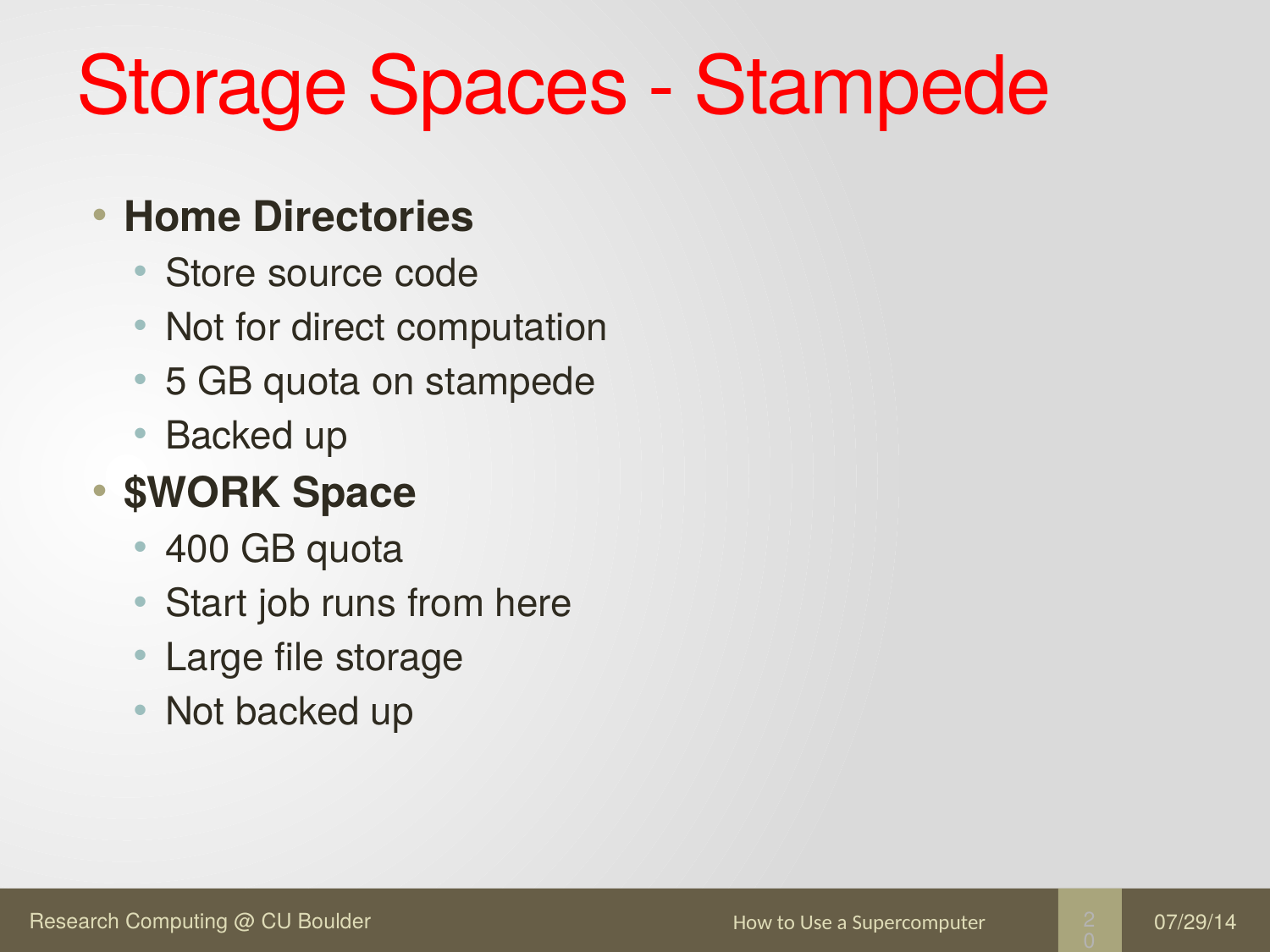

# Storage Spaces - Stampede
Home Directories
Store source code
Not for direct computation
5 GB quota on stampede
Backed up
$WORK Space
400 GB quota
Start job runs from here
Large file storage
Not backed up

How to Use a Supercomputer
07/29/14
20